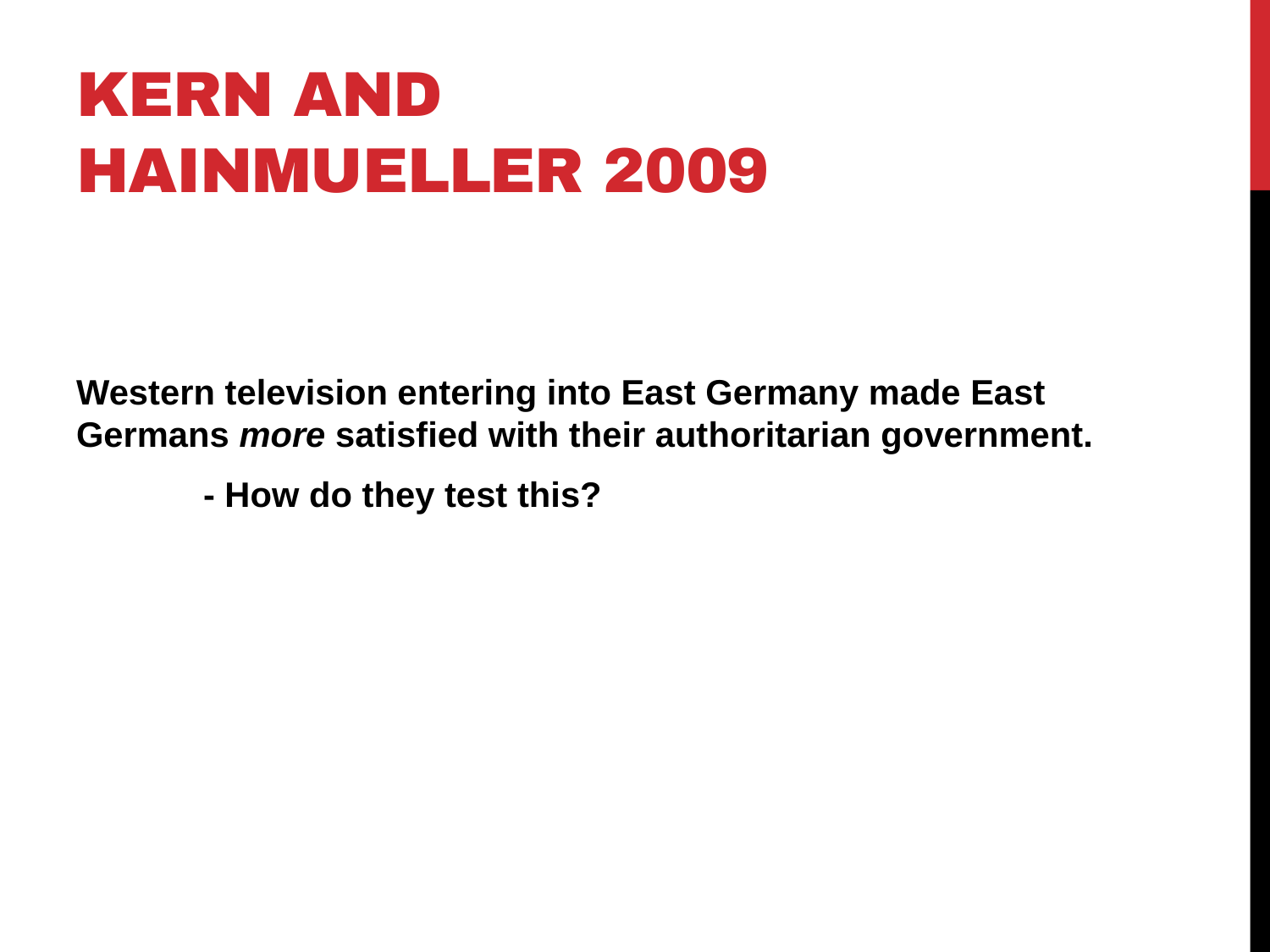

# Kern and Hainmueller 2009

Western television entering into East Germany made East Germans more satisfied with their authoritarian government.
	- How do they test this?